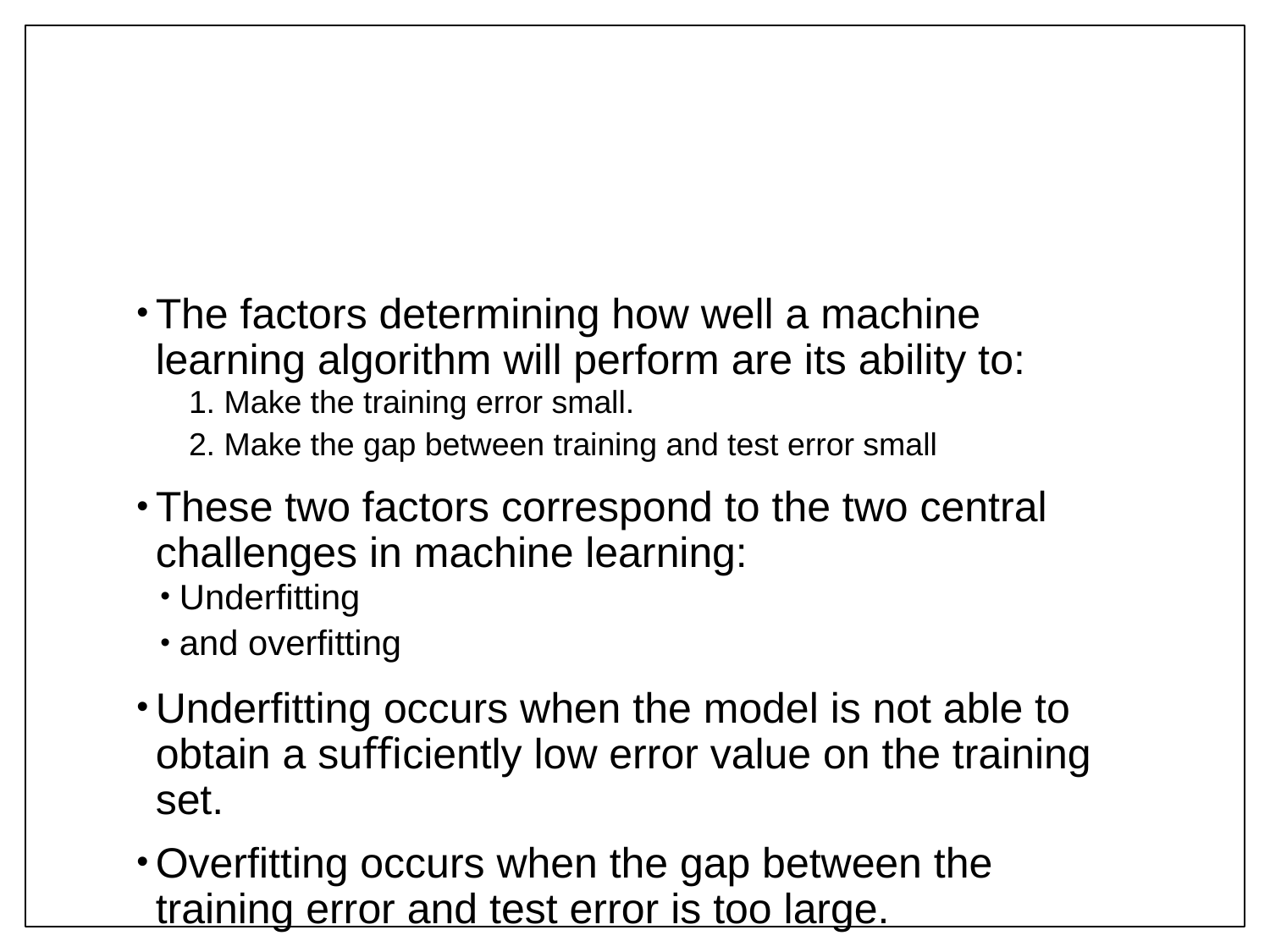

#
The factors determining how well a machine learning algorithm will perform are its ability to:
1. Make the training error small.
2. Make the gap between training and test error small
These two factors correspond to the two central challenges in machine learning:
Underﬁtting
and overﬁtting
Underﬁtting occurs when the model is not able to obtain a suﬃciently low error value on the training set.
Overﬁtting occurs when the gap between the training error and test error is too large.